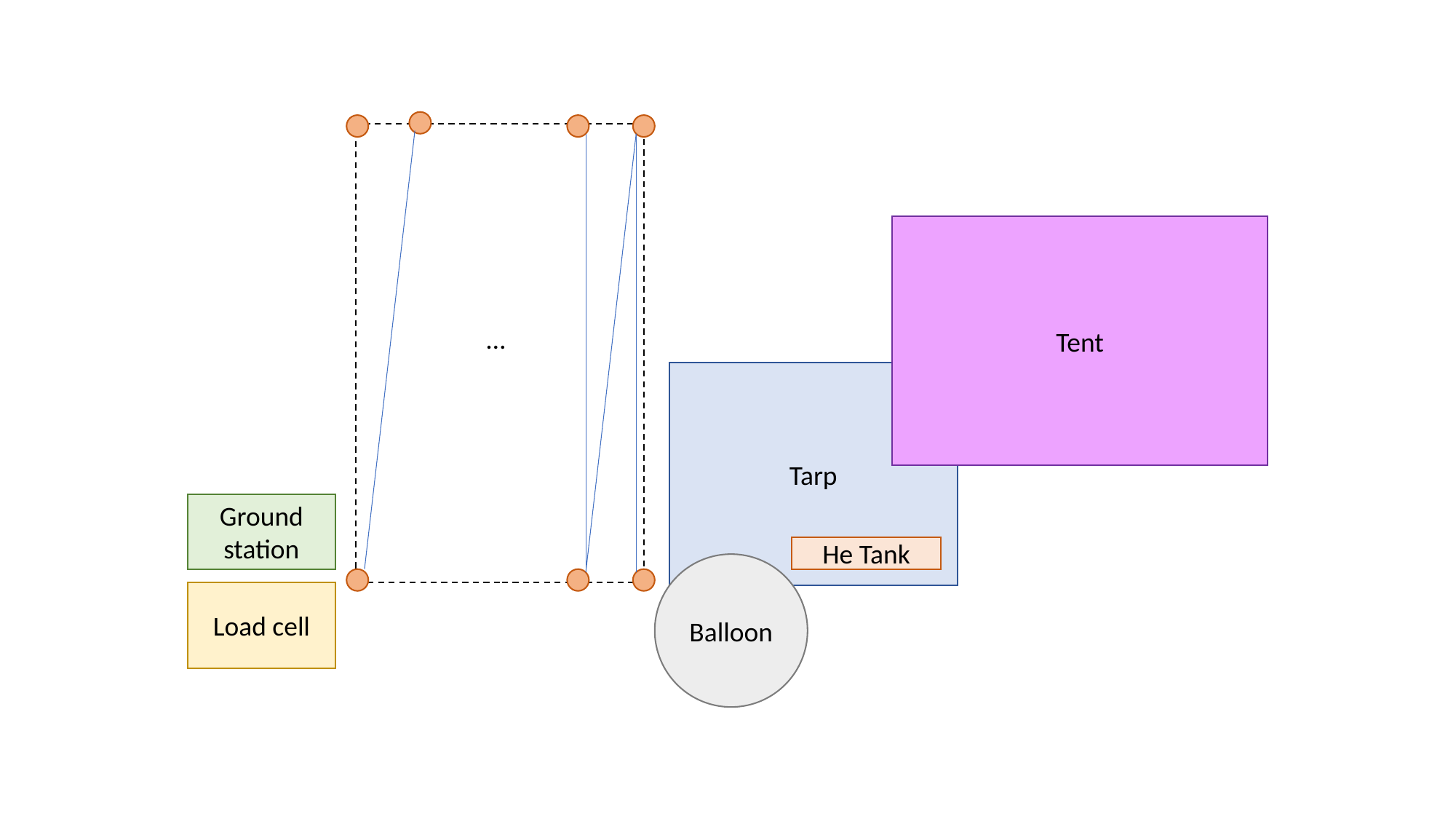

Tent
…
Tarp
Ground station
He Tank
Balloon

Load cell